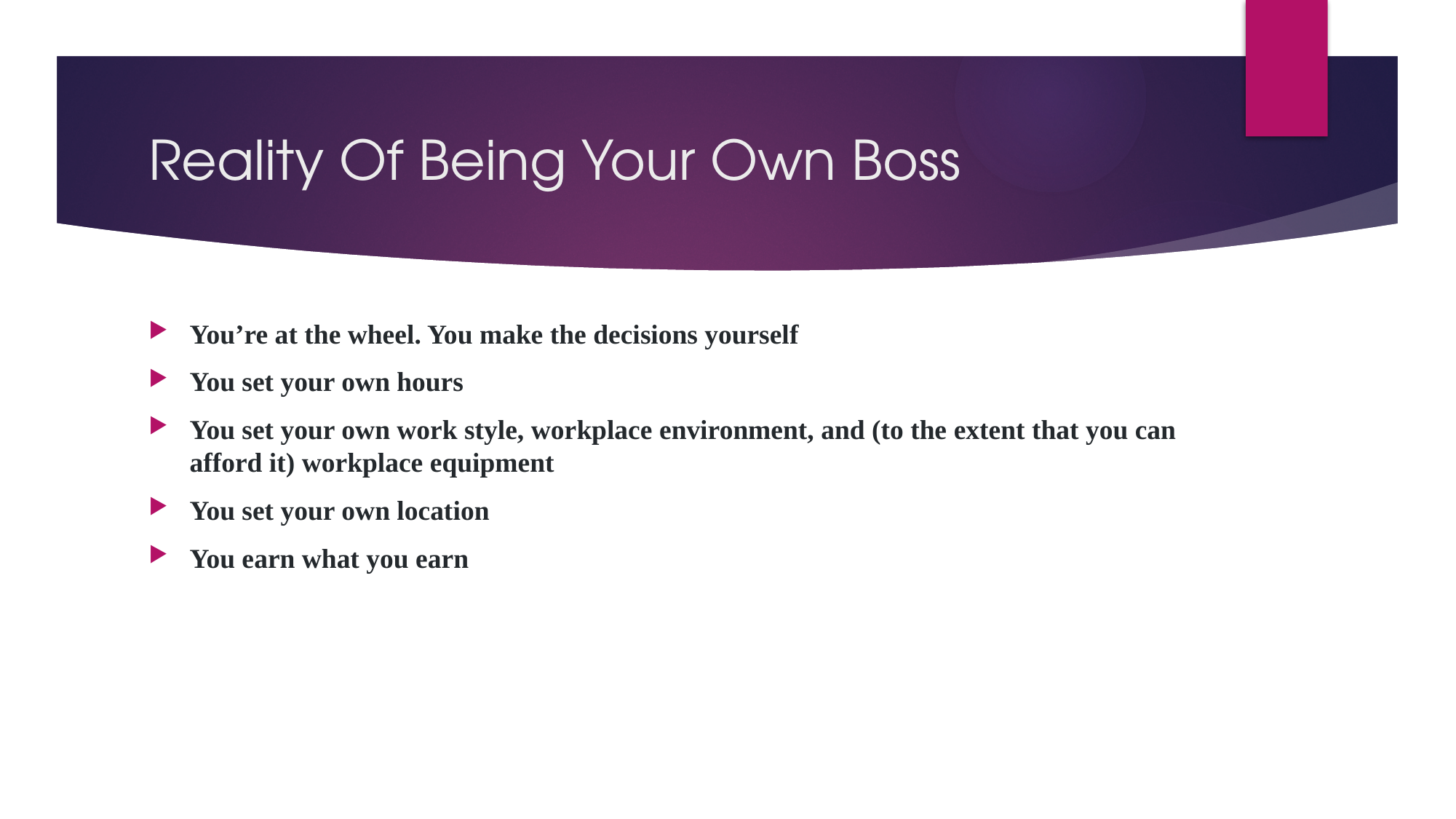

# Reality Of Being Your Own Boss
You’re at the wheel. You make the decisions yourself
You set your own hours
You set your own work style, workplace environment, and (to the extent that you can afford it) workplace equipment
You set your own location
You earn what you earn